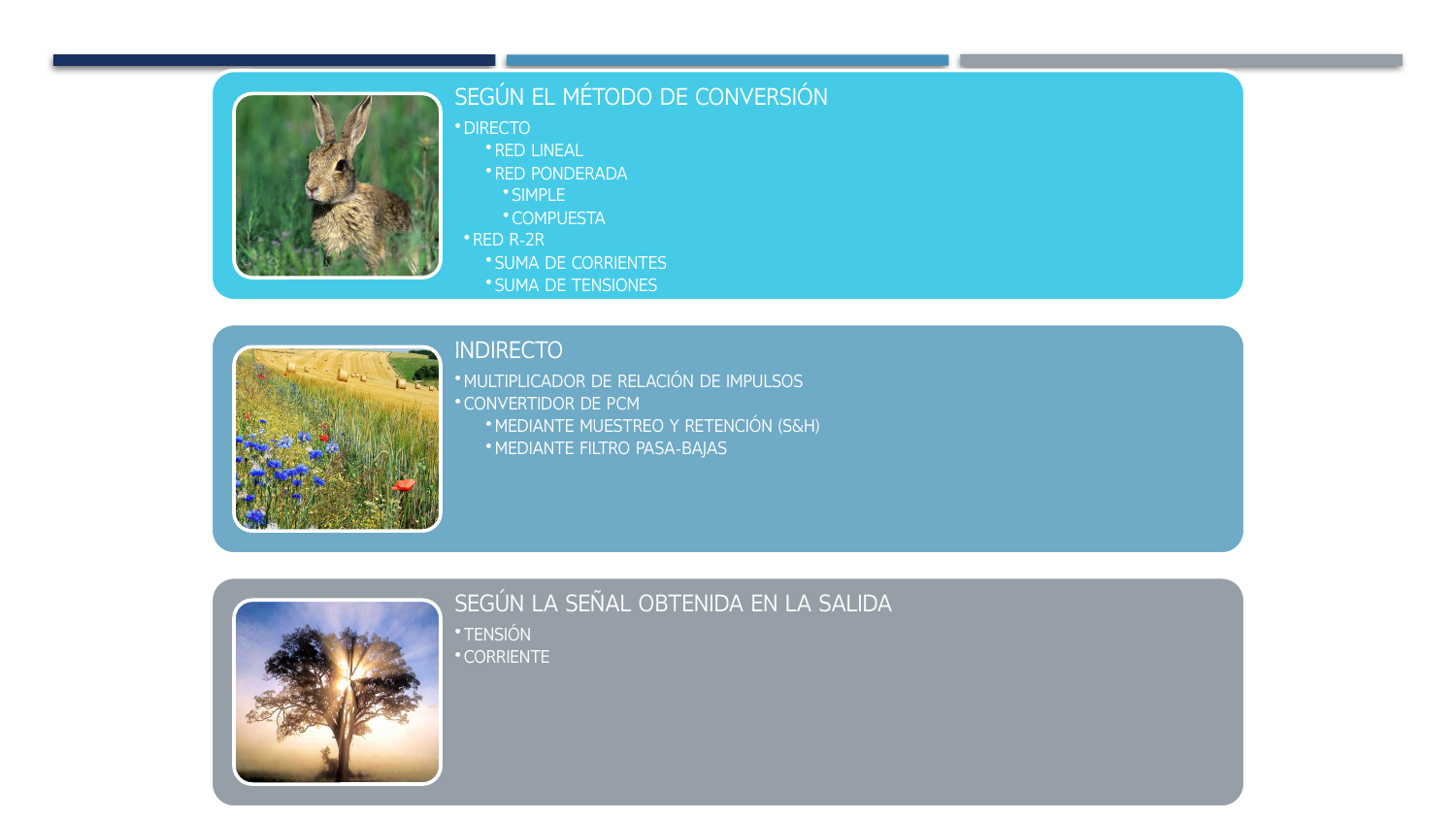

SEGÚN EL MÉTODO DE CONVERSIÓN
DIRECTO
RED LINEAL
RED PONDERADA
SIMPLE
COMPUESTA
RED R-2R
SUMA DE CORRIENTES
SUMA DE TENSIONES
INDIRECTO
MULTIPLICADOR DE RELACIÓN DE IMPULSOS
CONVERTIDOR DE PCM
MEDIANTE MUESTREO Y RETENCIÓN (S&H)
MEDIANTE FILTRO PASA-BAJAS
SEGÚN LA SEÑAL OBTENIDA EN LA SALIDA
TENSIÓN
CORRIENTE